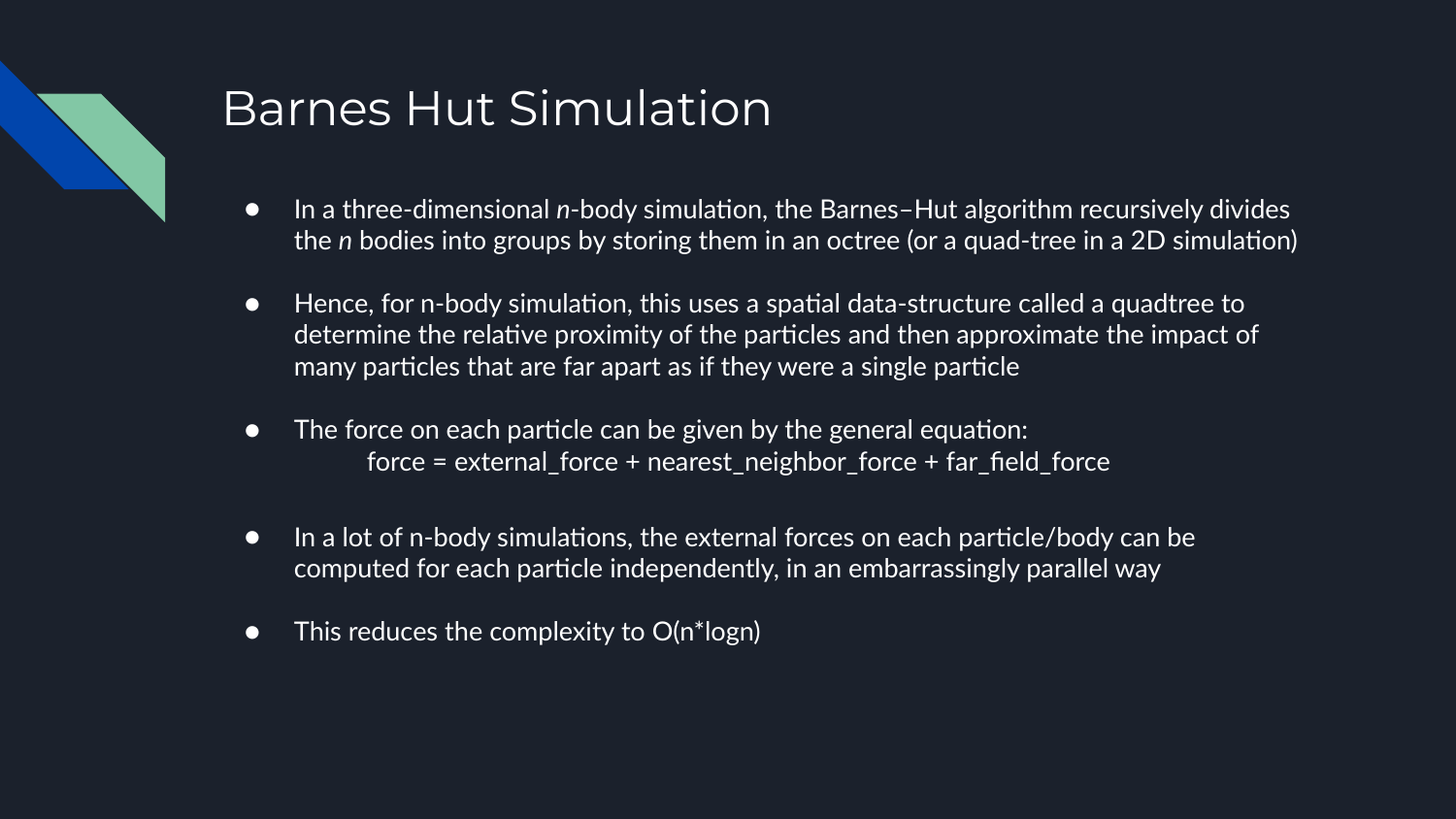

# Barnes Hut Simulation
In a three-dimensional n-body simulation, the Barnes–Hut algorithm recursively divides the n bodies into groups by storing them in an octree (or a quad-tree in a 2D simulation)

Hence, for n-body simulation, this uses a spatial data-structure called a quadtree to determine the relative proximity of the particles and then approximate the impact of many particles that are far apart as if they were a single particle

The force on each particle can be given by the general equation:
force = external_force + nearest_neighbor_force + far_field_force
In a lot of n-body simulations, the external forces on each particle/body can be computed for each particle independently, in an embarrassingly parallel way

This reduces the complexity to O(n*logn)